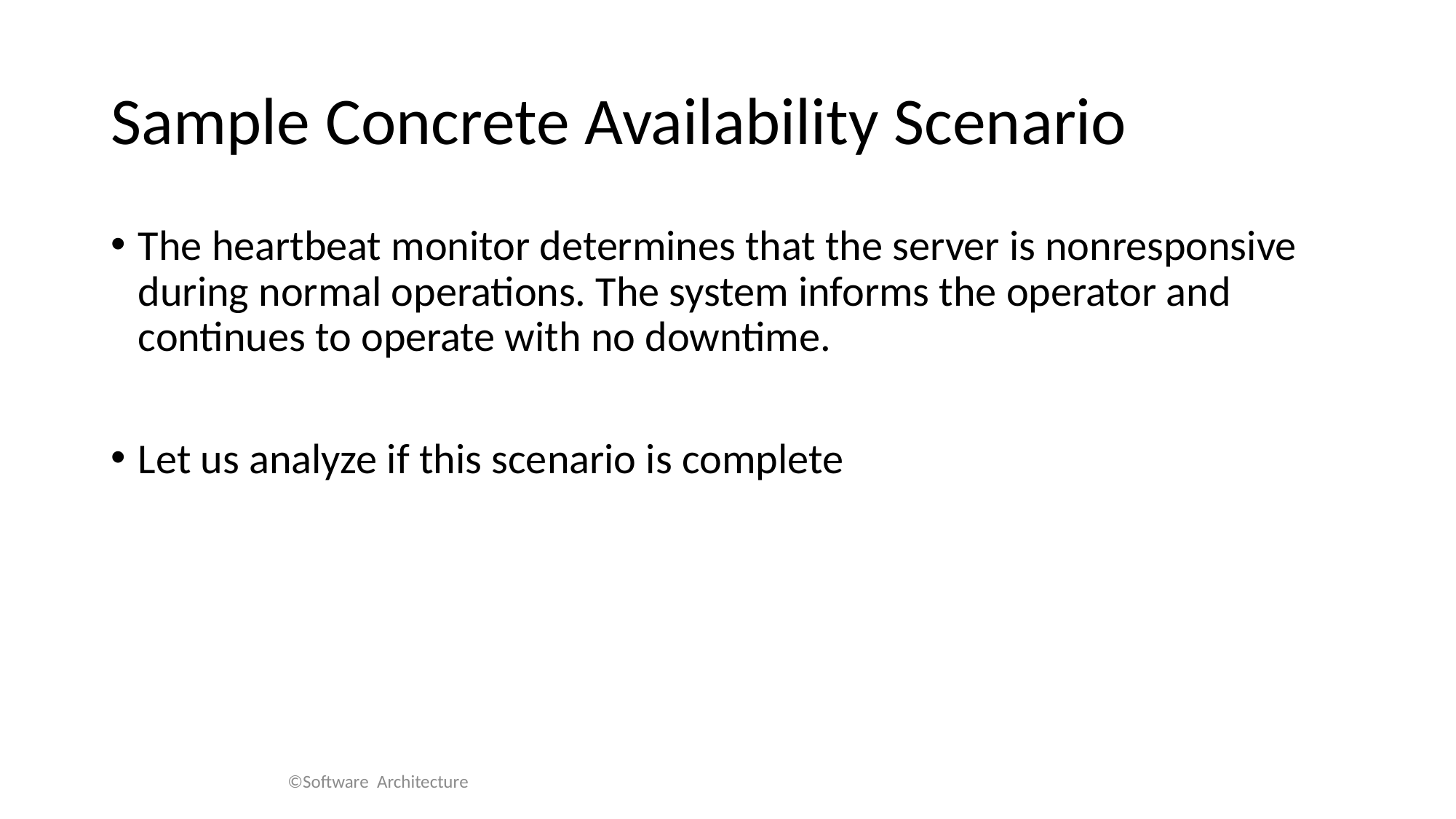

# Sample Concrete Availability Scenario
The heartbeat monitor determines that the server is nonresponsive during normal operations. The system informs the operator and continues to operate with no downtime.

Let us analyze if this scenario is complete
©Software  Architecture